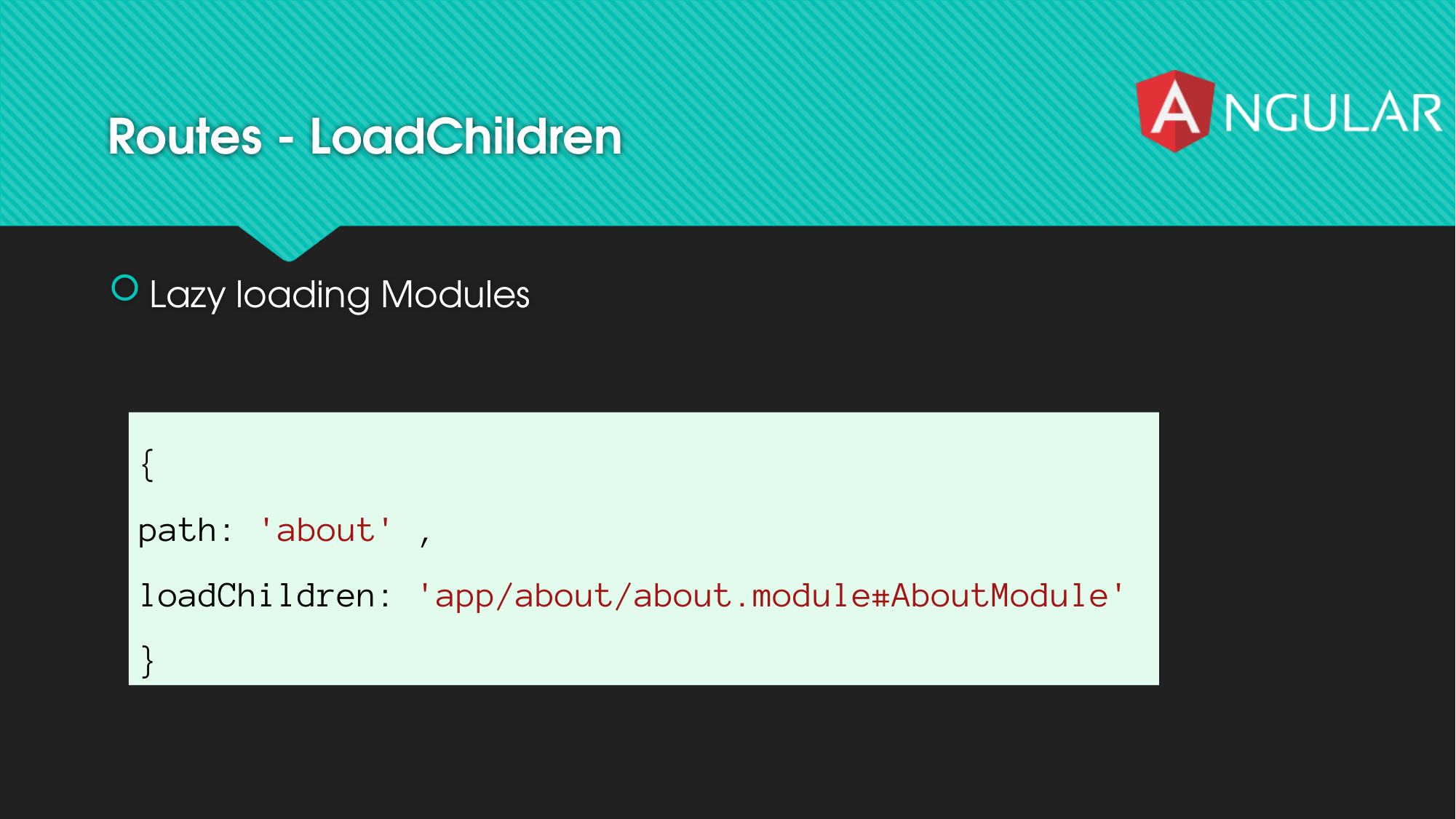

# Routes - LoadChildren
Lazy loading Modules
{
path: 'about' ,
loadChildren: 'app/about/about.module#AboutModule'
}